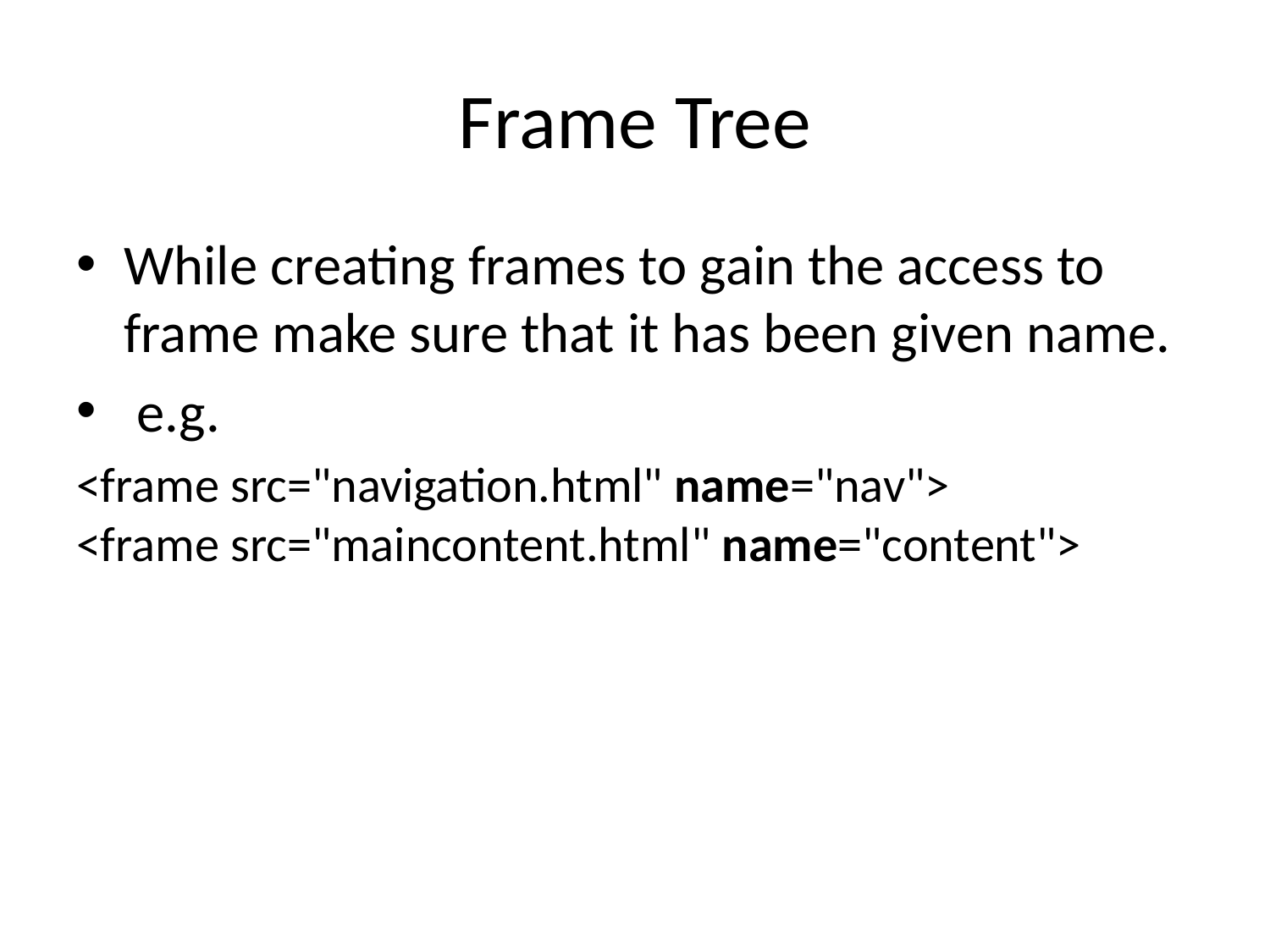

# Frame Tree
While creating frames to gain the access to frame make sure that it has been given name.
 e.g.
<frame src="navigation.html" name="nav">
<frame src="maincontent.html" name="content">